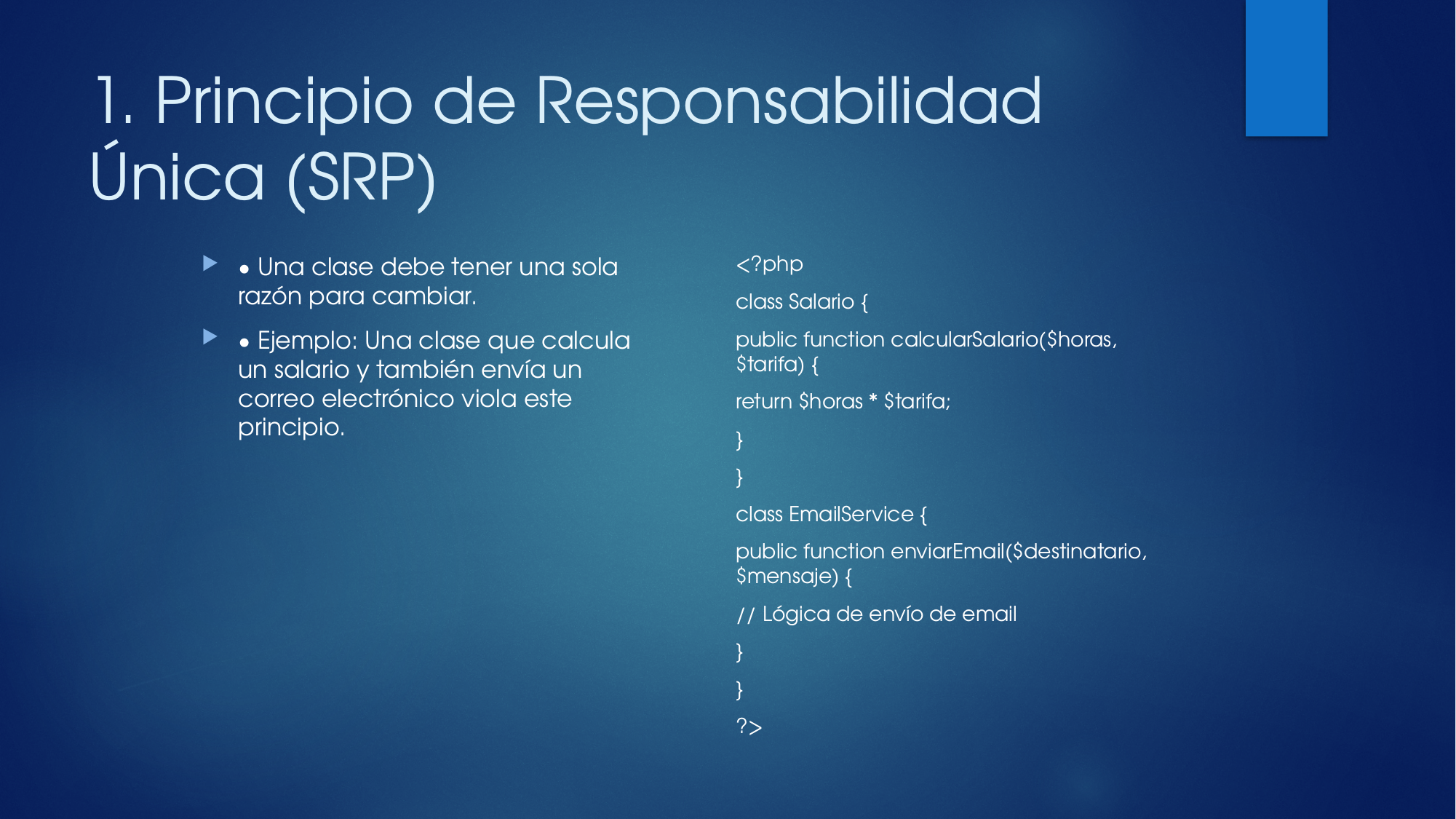

# 1. Principio de Responsabilidad Única (SRP)
<?php
class Salario {
public function calcularSalario($horas, $tarifa) {
return $horas * $tarifa;
}
}
class EmailService {
public function enviarEmail($destinatario, $mensaje) {
// Lógica de envío de email
}
}
?>
• Una clase debe tener una sola razón para cambiar.
• Ejemplo: Una clase que calcula un salario y también envía un correo electrónico viola este principio.